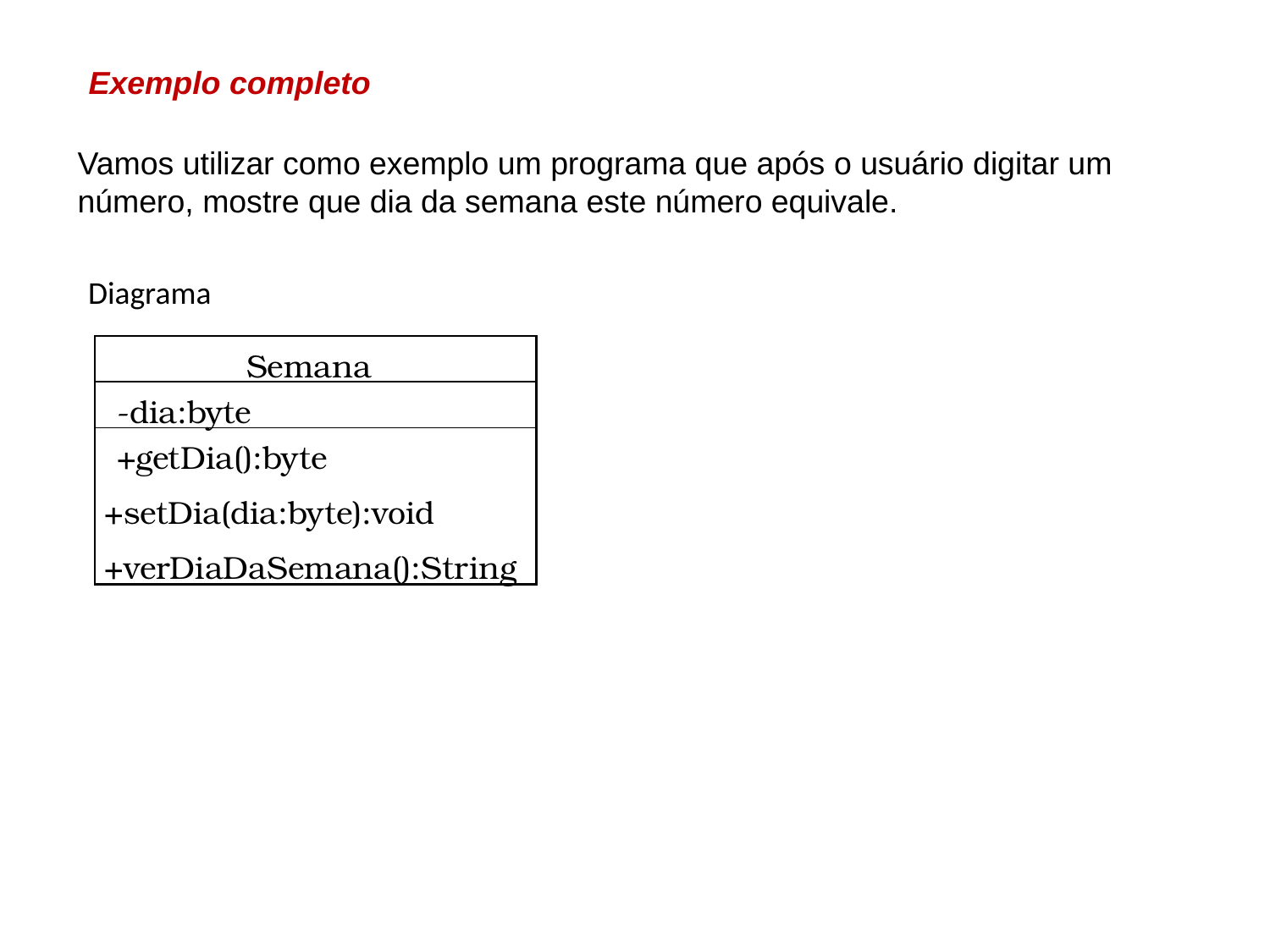

Exemplo completo

Vamos utilizar como exemplo um programa que após o usuário digitar um número, mostre que dia da semana este número equivale.
Diagrama
| Semana |
| --- |
| -dia:byte |
| +getDia():byte +setDia(dia:byte):void +verDiaDaSemana():String |